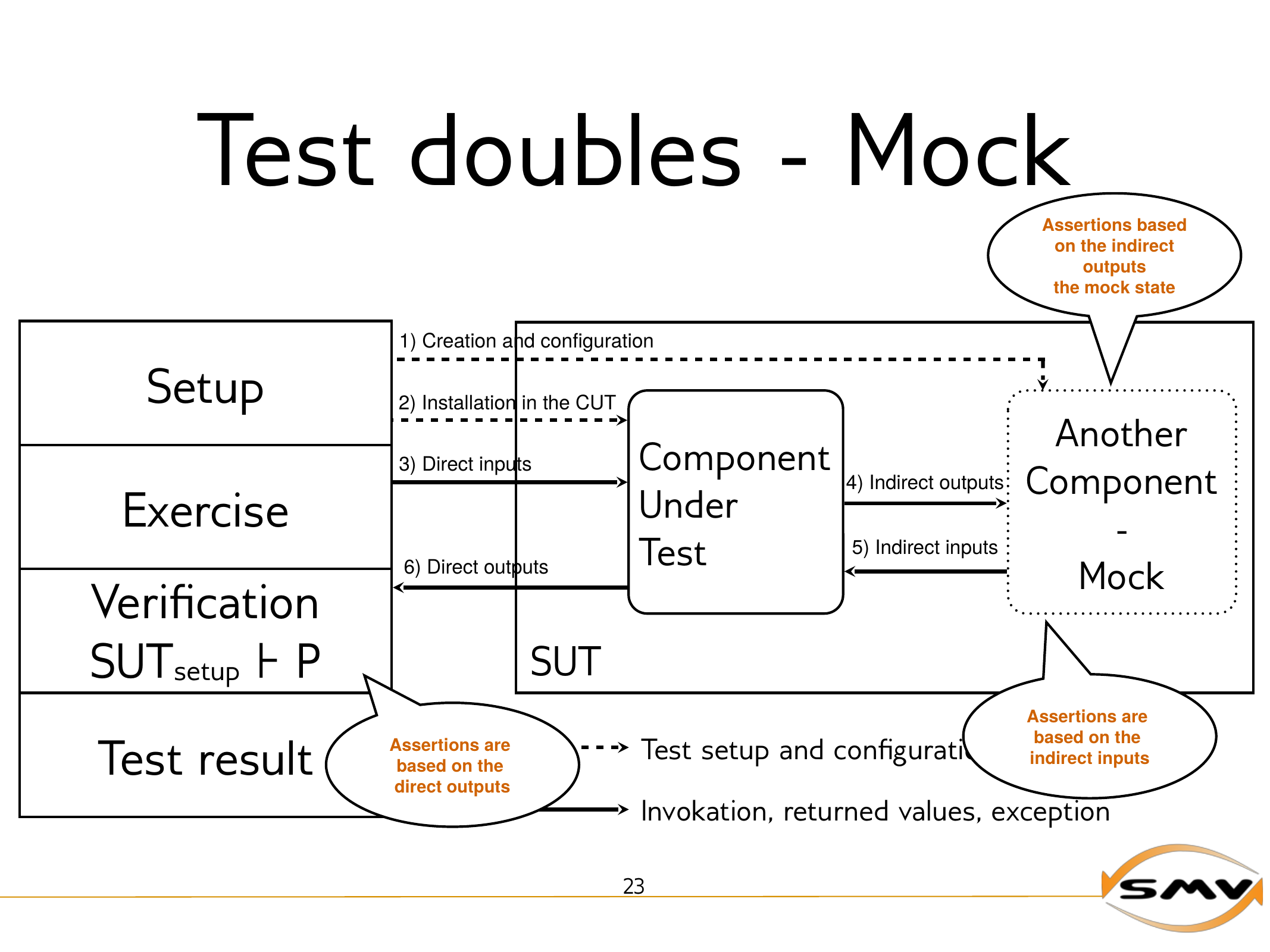

# Test doubles - Mock
Assertions based
on the indirect outputs
the mock state
Setup

1) Creation and configuration

2) Installation in the CUT

Component
Under
Test
Another
Component
-
Mock
Exercise
3) Direct inputs

4) Indirect outputs

5) Indirect inputs

6) Direct outputs

Verification
SUTsetup ⊦ P
SUT
Assertions are
based on the
indirect inputs
Test result
Assertions are
based on the
direct outputs
Test setup and configuration (initial state, ...)

Invokation, returned values, exception

23